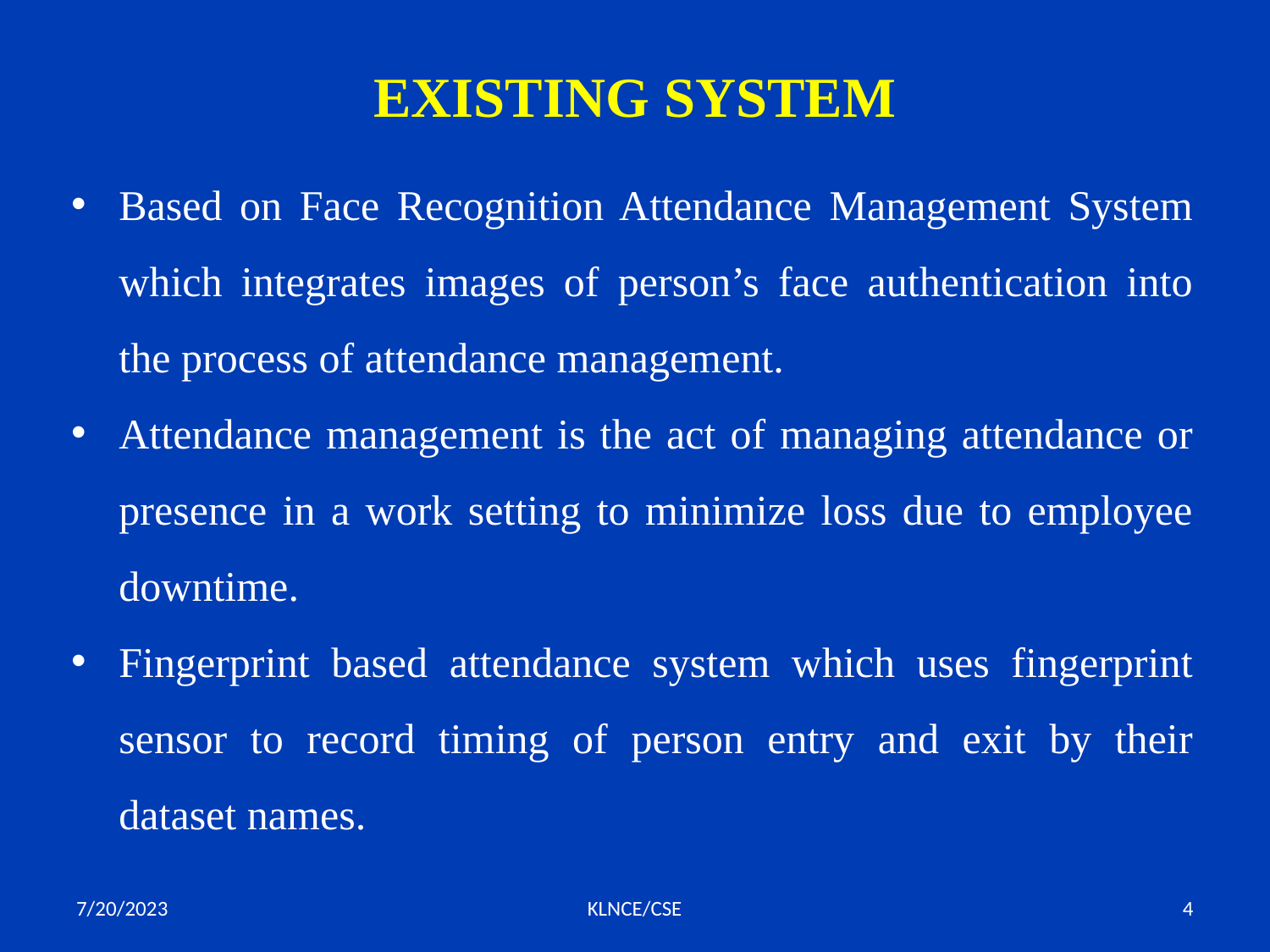

EXISTING SYSTEM

Based on Face Recognition Attendance Management System which integrates images of person’s face authentication into the process of attendance management.
Attendance management is the act of managing attendance or presence in a work setting to minimize loss due to employee downtime.
Fingerprint based attendance system which uses fingerprint sensor to record timing of person entry and exit by their dataset names.

7/20/2023

KLNCE/CSE
4